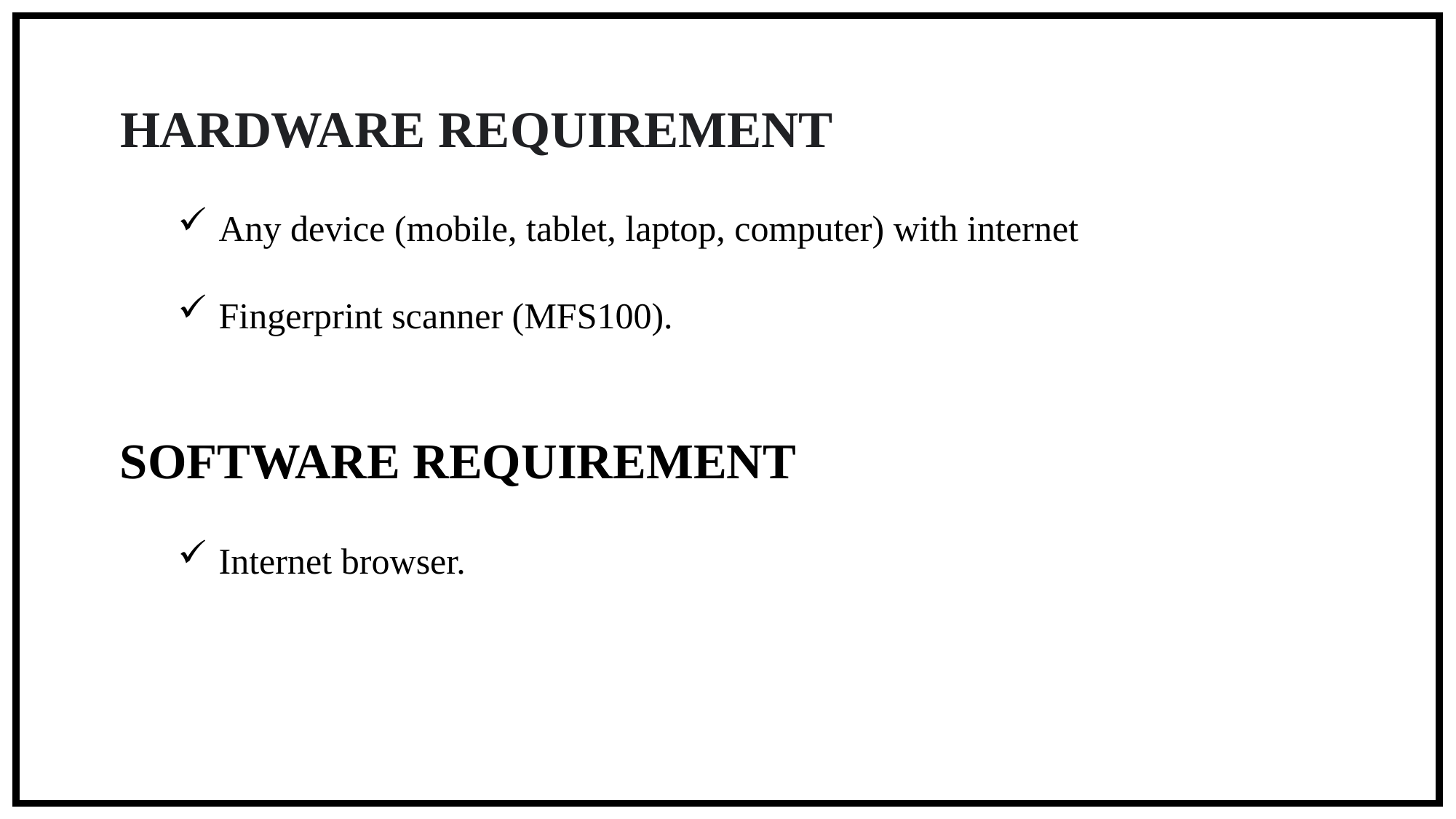

HARDWARE REQUIREMENT
Any device (mobile, tablet, laptop, computer) with internet

Fingerprint scanner (MFS100).

SOFTWARE REQUIREMENT
Internet browser.